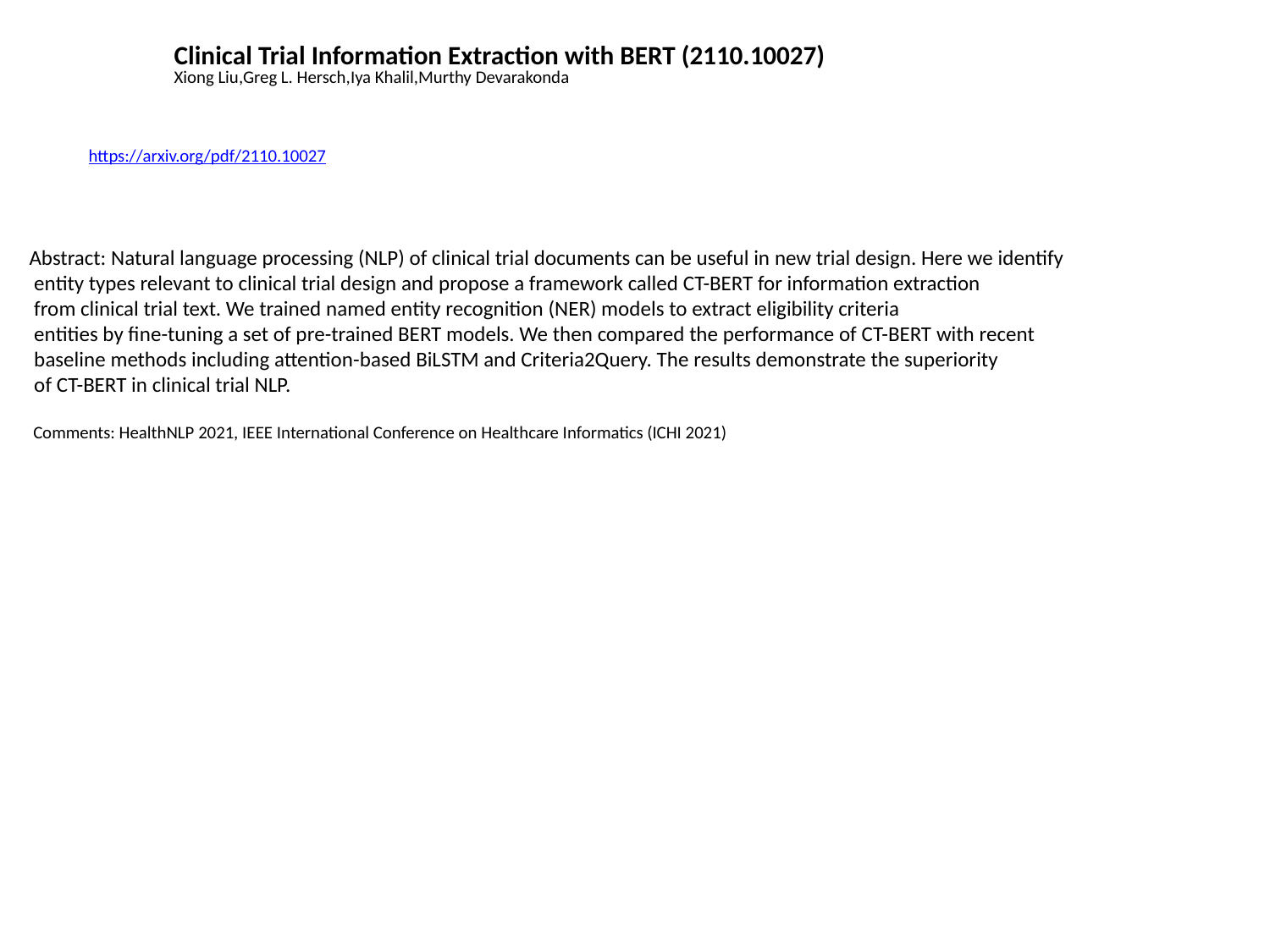

Clinical Trial Information Extraction with BERT (2110.10027)
Xiong Liu,Greg L. Hersch,Iya Khalil,Murthy Devarakonda

https://arxiv.org/pdf/2110.10027

Abstract: Natural language processing (NLP) of clinical trial documents can be useful in new trial design. Here we identify
 entity types relevant to clinical trial design and propose a framework called CT-BERT for information extraction
 from clinical trial text. We trained named entity recognition (NER) models to extract eligibility criteria
 entities by fine-tuning a set of pre-trained BERT models. We then compared the performance of CT-BERT with recent
 baseline methods including attention-based BiLSTM and Criteria2Query. The results demonstrate the superiority
 of CT-BERT in clinical trial NLP.
 Comments: HealthNLP 2021, IEEE International Conference on Healthcare Informatics (ICHI 2021)